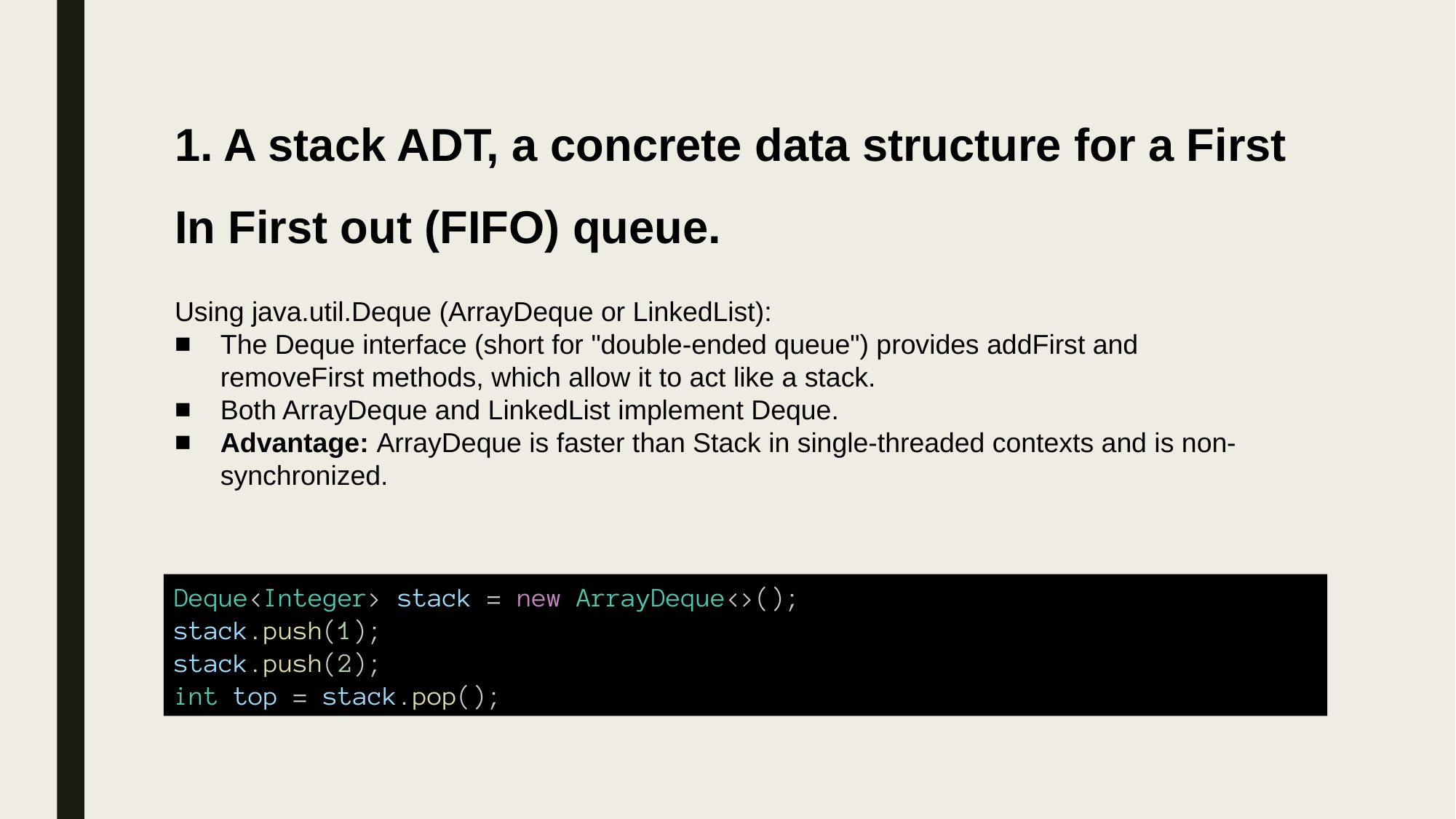

# 1. A stack ADT, a concrete data structure for a First In First out (FIFO) queue.
Using java.util.Deque (ArrayDeque or LinkedList):
The Deque interface (short for "double-ended queue") provides addFirst and removeFirst methods, which allow it to act like a stack.
Both ArrayDeque and LinkedList implement Deque.
Advantage: ArrayDeque is faster than Stack in single-threaded contexts and is non-synchronized.
Deque<Integer> stack = new ArrayDeque<>();
stack.push(1);
stack.push(2);
int top = stack.pop();